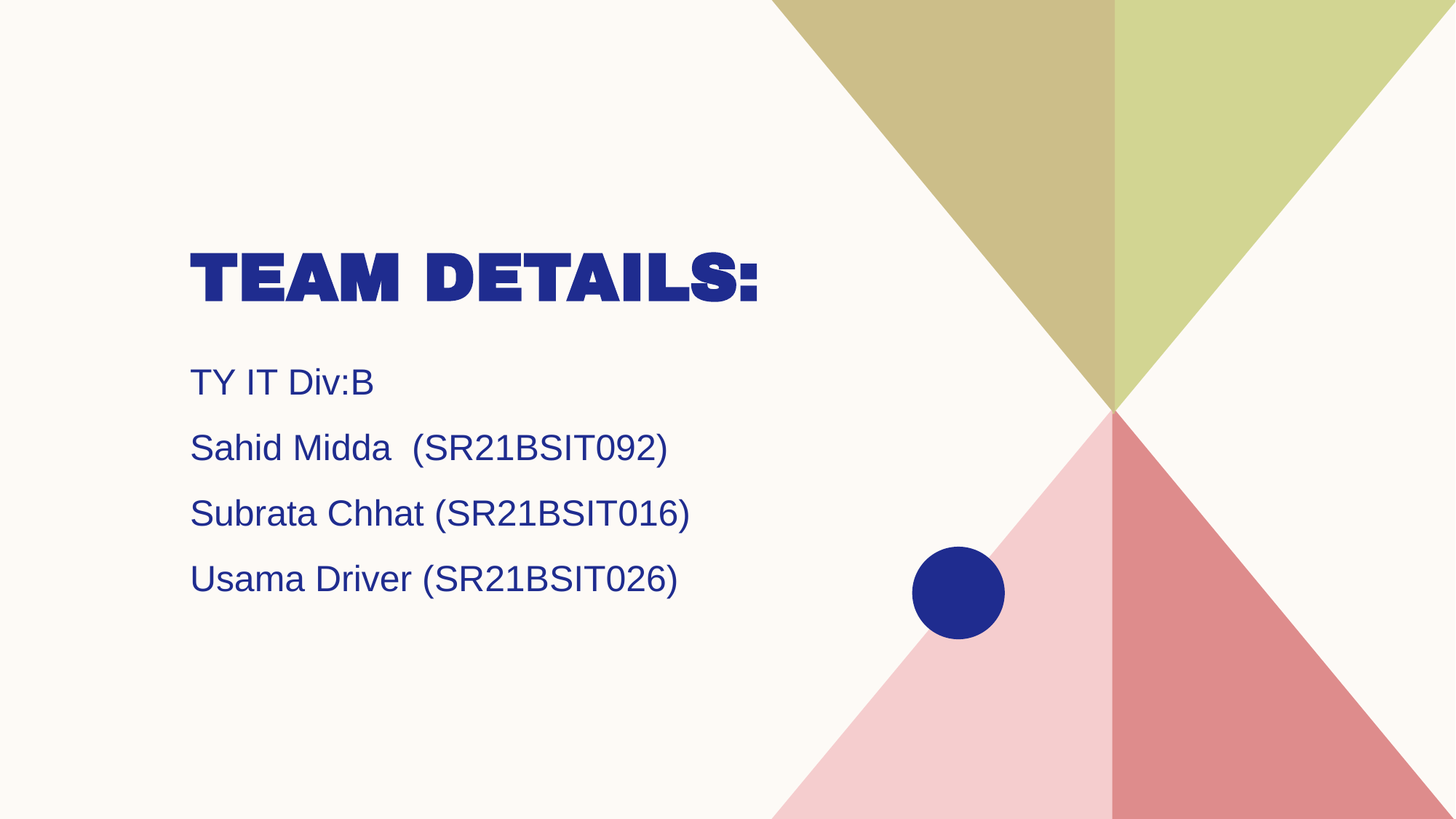

# Team Details:
TY IT Div:B
Sahid Midda  (SR21BSIT092)
Subrata Chhat (SR21BSIT016)
Usama Driver (SR21BSIT026)